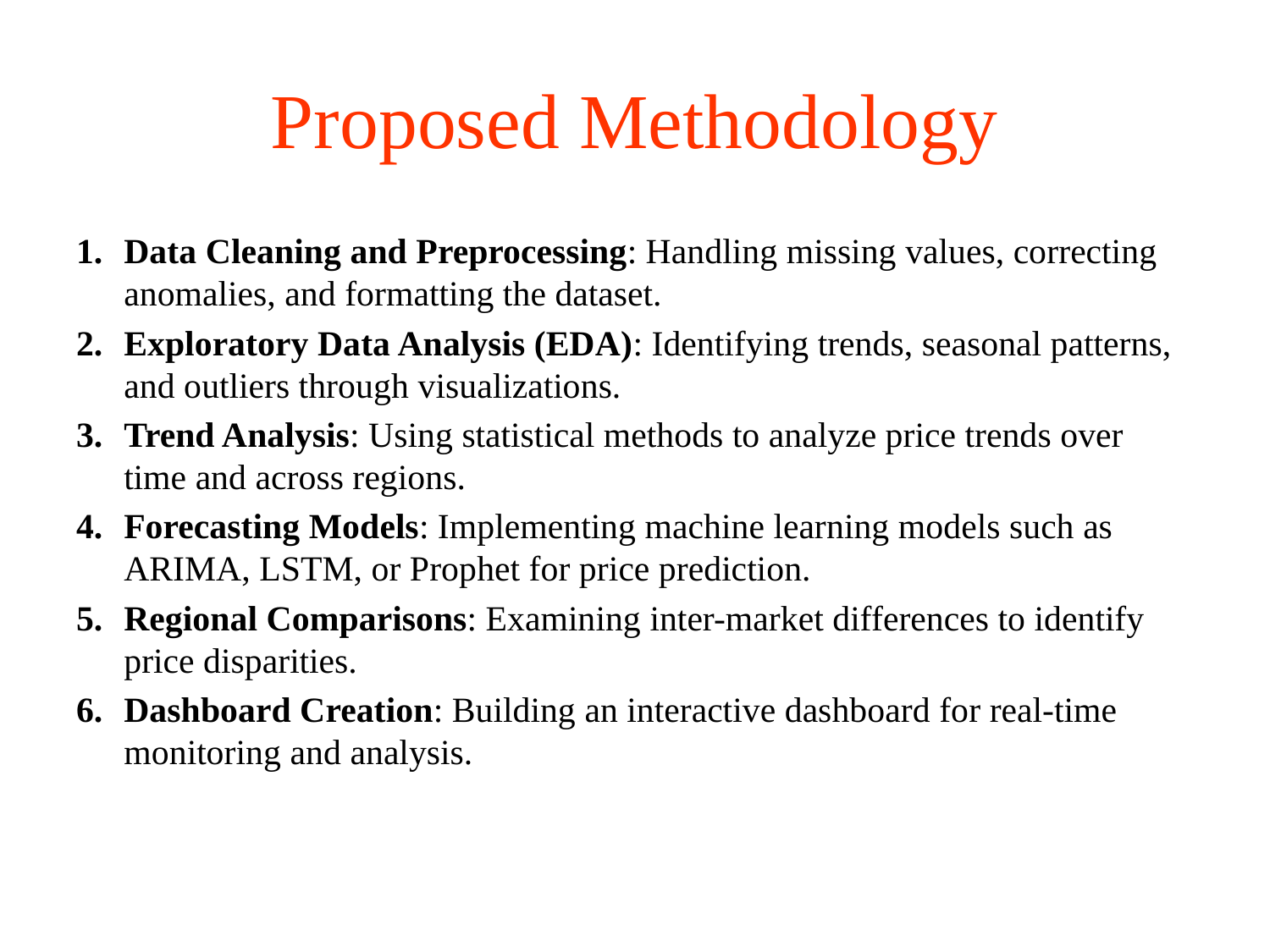

# Proposed Methodology
Data Cleaning and Preprocessing: Handling missing values, correcting anomalies, and formatting the dataset.
Exploratory Data Analysis (EDA): Identifying trends, seasonal patterns, and outliers through visualizations.
Trend Analysis: Using statistical methods to analyze price trends over time and across regions.
Forecasting Models: Implementing machine learning models such as ARIMA, LSTM, or Prophet for price prediction.
Regional Comparisons: Examining inter-market differences to identify price disparities.
Dashboard Creation: Building an interactive dashboard for real-time monitoring and analysis.